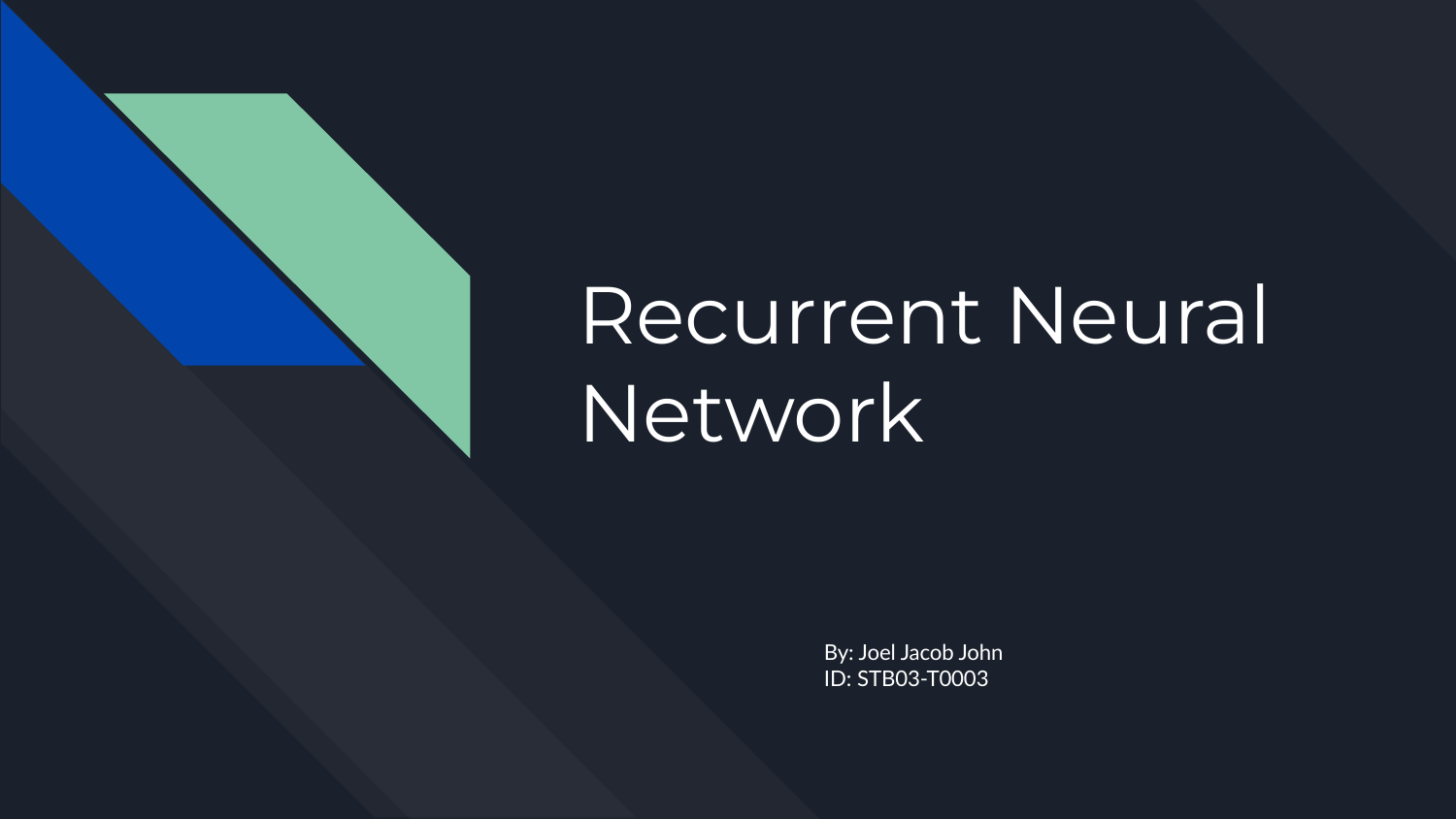

# Recurrent Neural Network
By: Joel Jacob John
ID: STB03-T0003